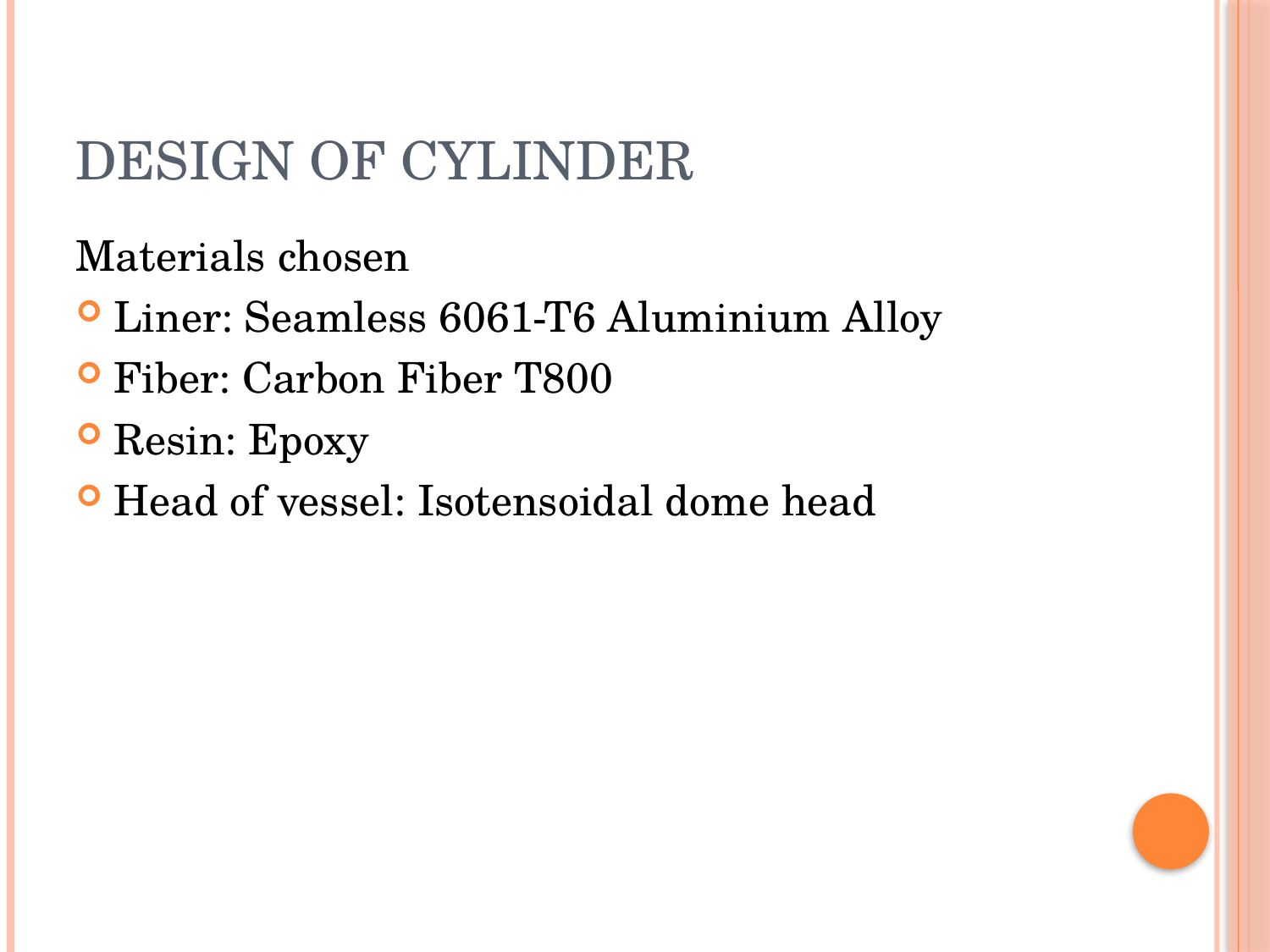

# Design of cylinder
Materials chosen
Liner: Seamless 6061-T6 Aluminium Alloy
Fiber: Carbon Fiber T800
Resin: Epoxy
Head of vessel: Isotensoidal dome head